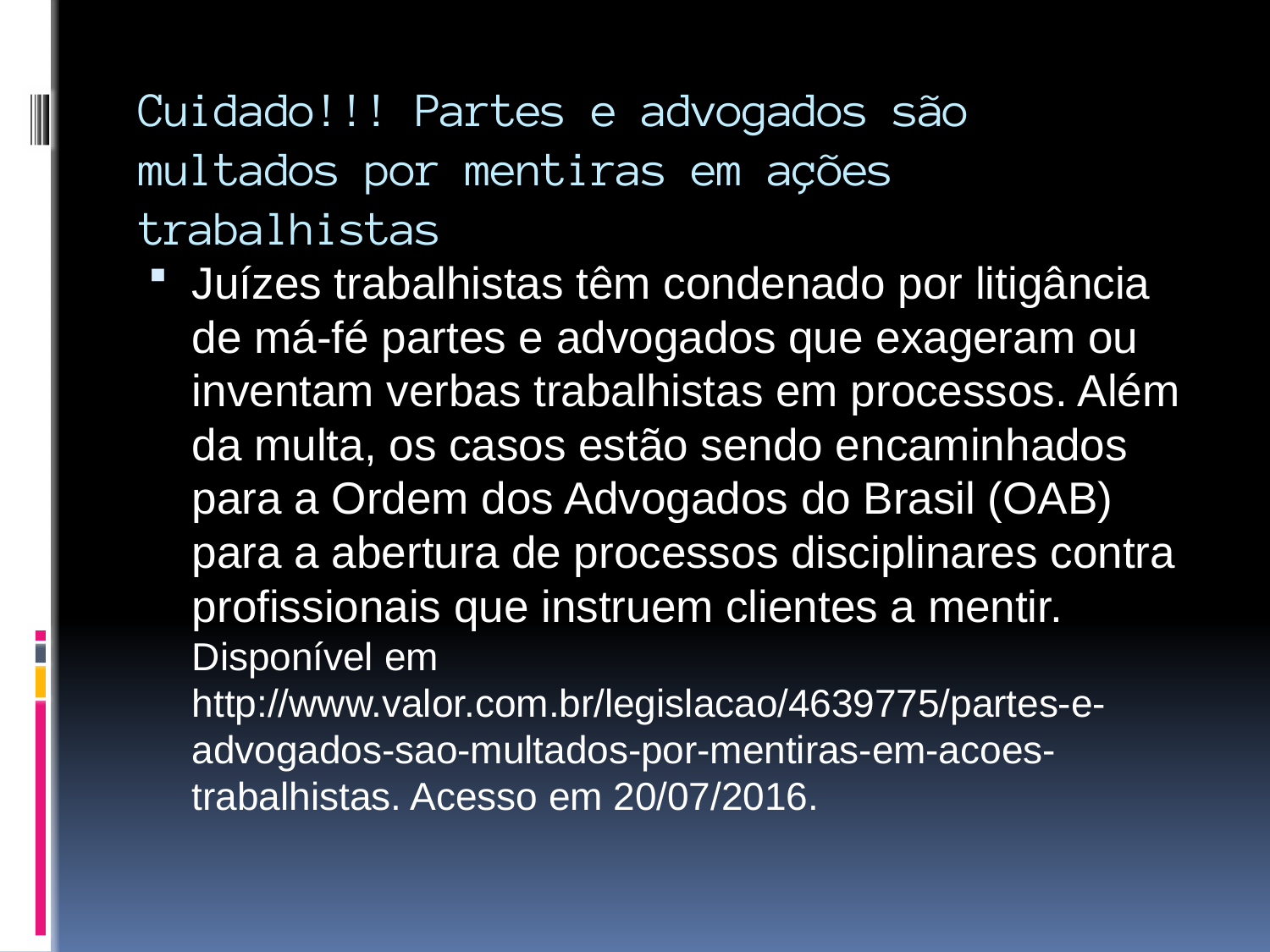

# Cuidado!!! Partes e advogados são multados por mentiras em ações trabalhistas
Juízes trabalhistas têm condenado por litigância de má-fé partes e advogados que exageram ou inventam verbas trabalhistas em processos. Além da multa, os casos estão sendo encaminhados para a Ordem dos Advogados do Brasil (OAB) para a abertura de processos disciplinares contra profissionais que instruem clientes a mentir.
Disponível em http://www.valor.com.br/legislacao/4639775/partes-e-advogados-sao-multados-por-mentiras-em-acoes-trabalhistas. Acesso em 20/07/2016.